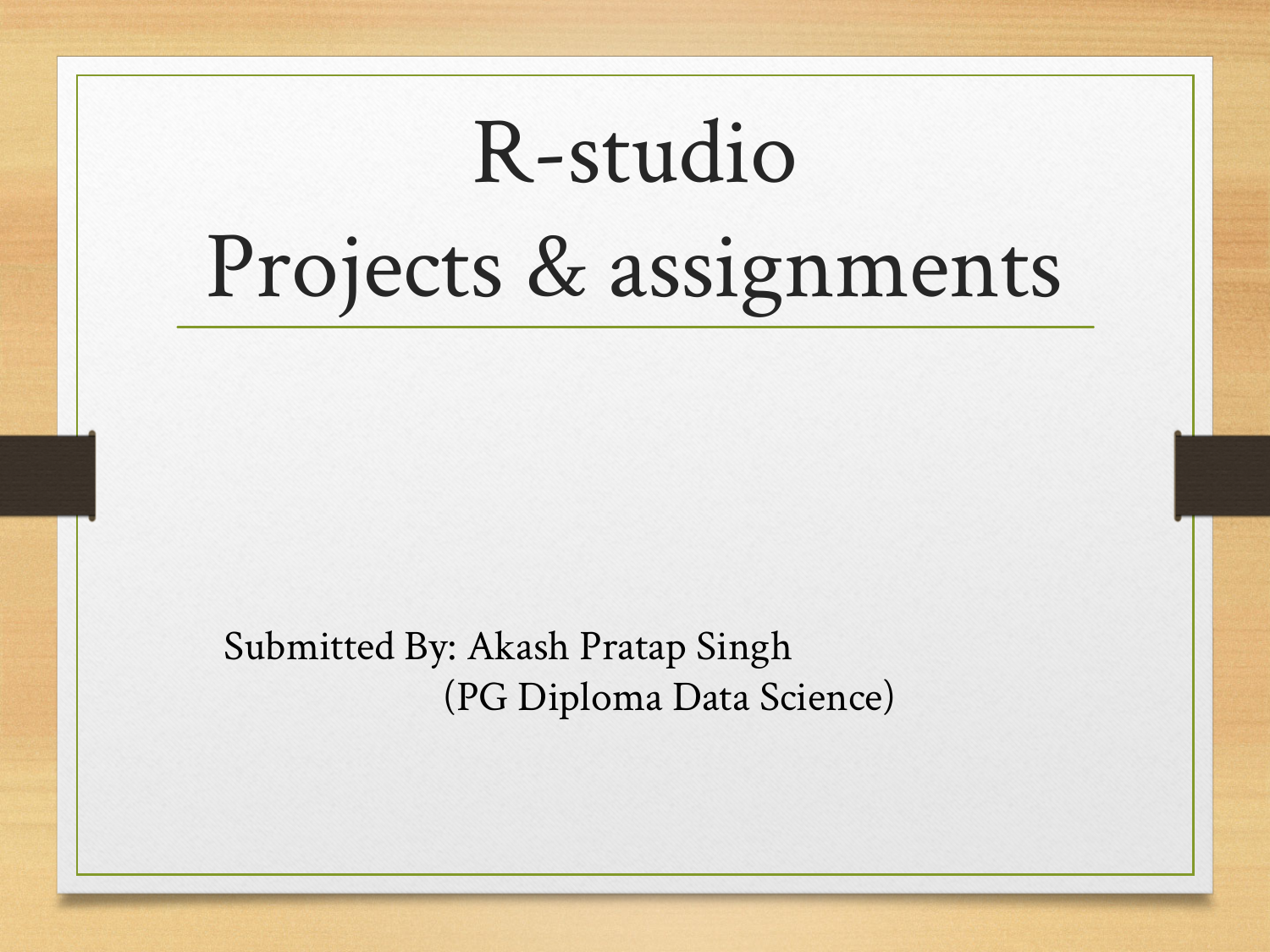

# R-studio Projects & assignments
Submitted By: Akash Pratap Singh
                       (PG Diploma Data Science)